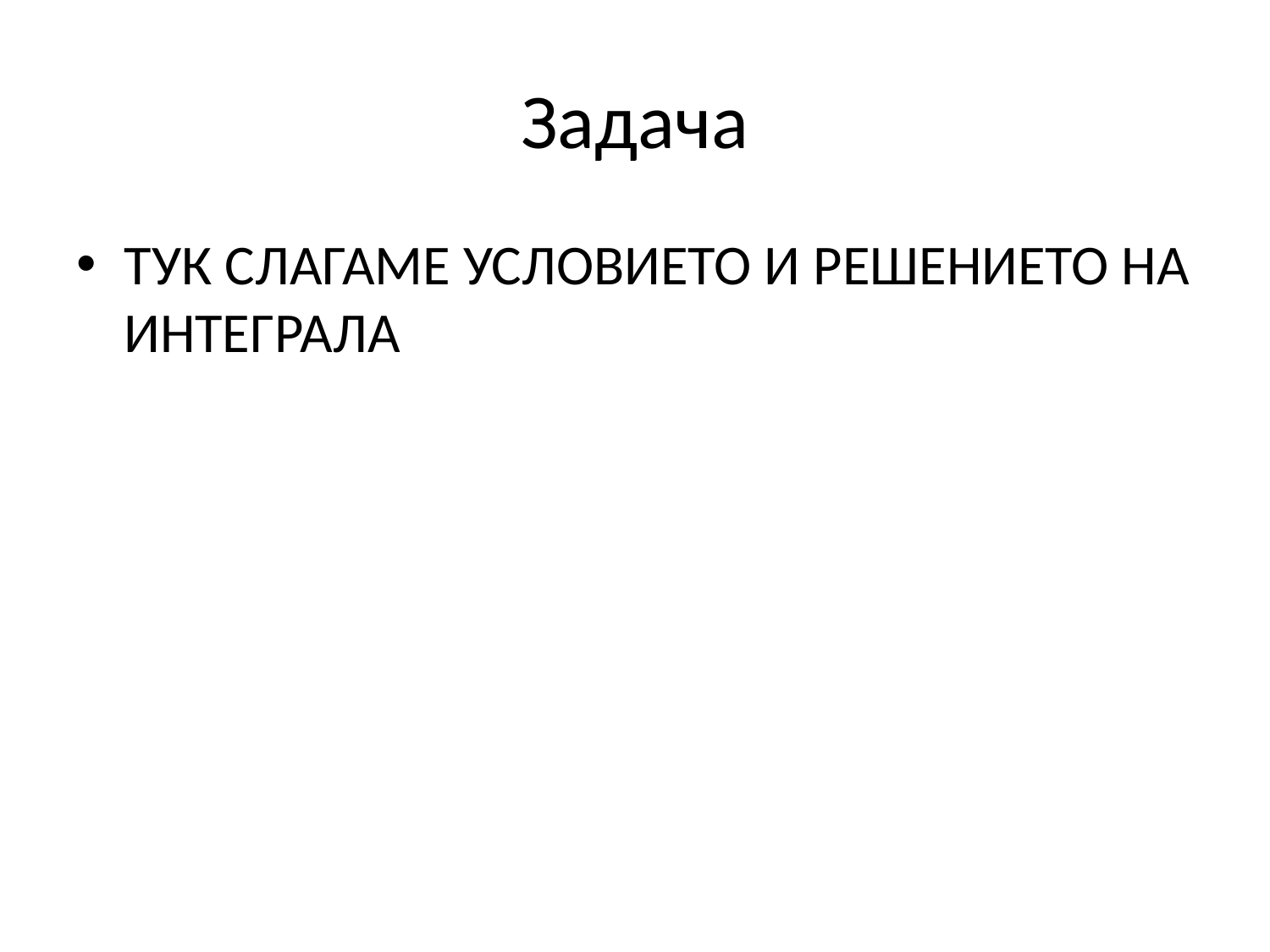

# Задача
ТУК СЛАГАМЕ УСЛОВИЕТО И РЕШЕНИЕТО НА ИНТЕГРАЛА